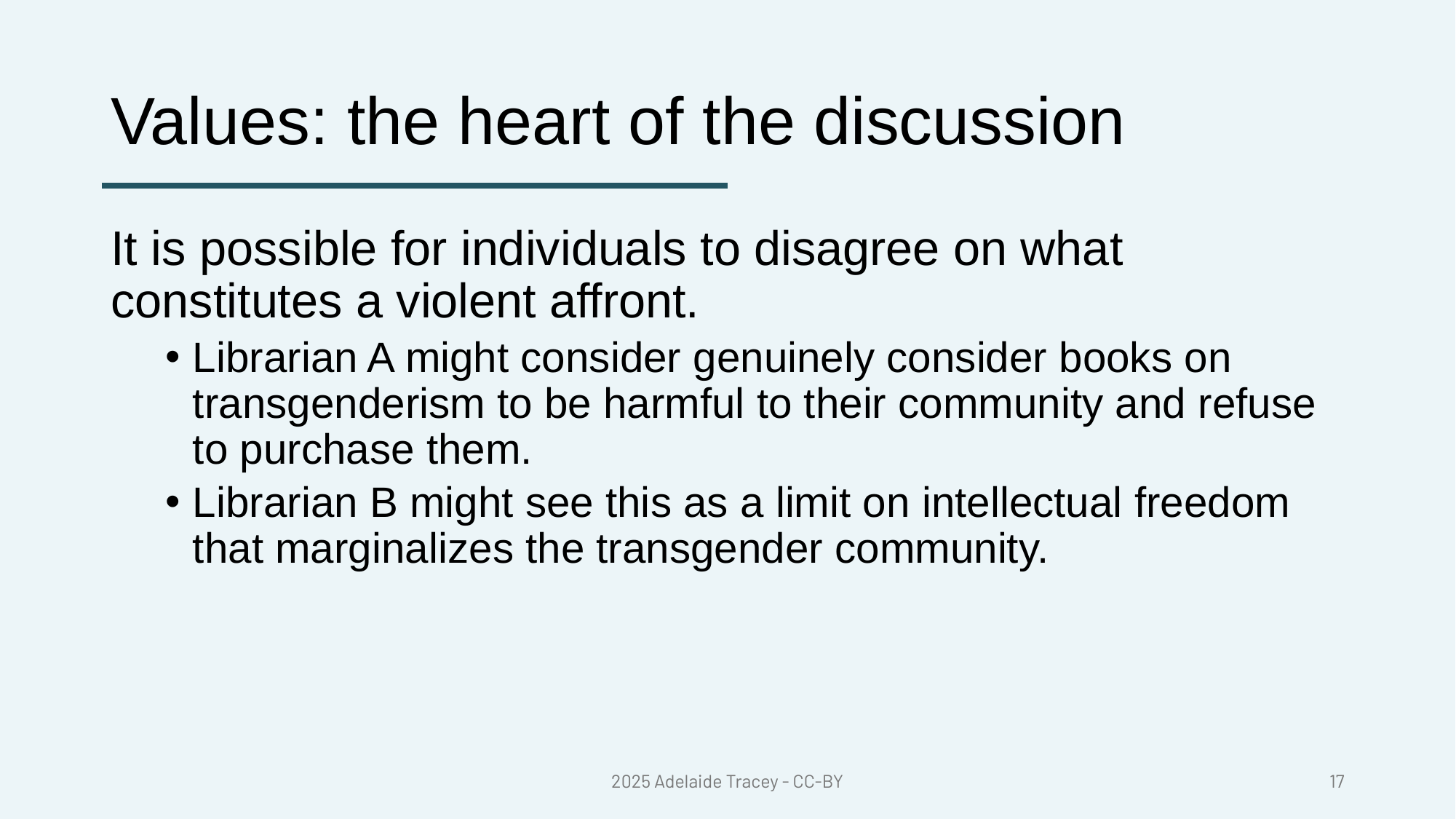

# Values: the heart of the discussion
It is possible for individuals to disagree on what constitutes a violent affront.
Librarian A might consider genuinely consider books on transgenderism to be harmful to their community and refuse to purchase them.
Librarian B might see this as a limit on intellectual freedom that marginalizes the transgender community.
2025 Adelaide Tracey - CC-BY
17